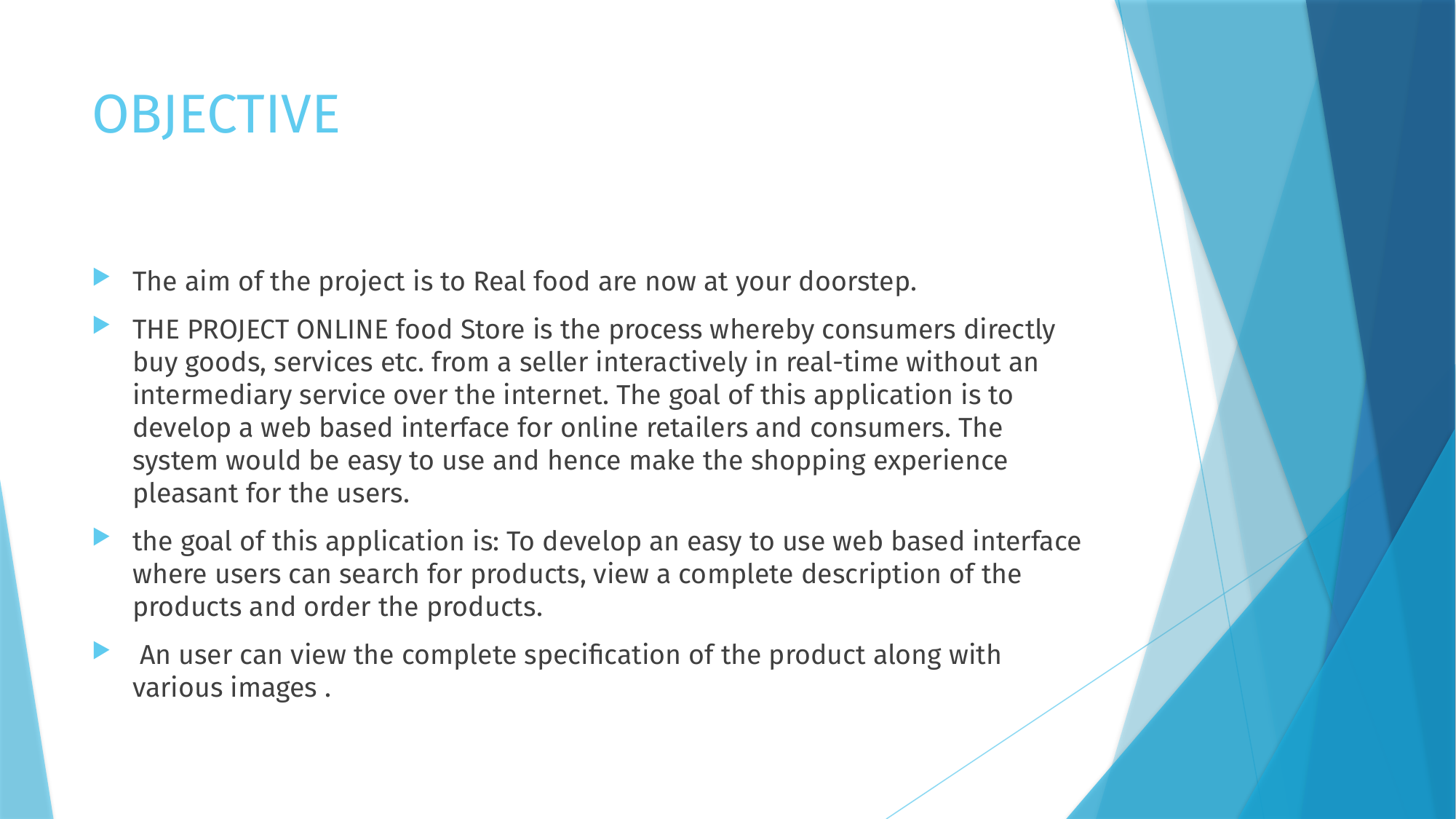

# OBJECTIVE
The aim of the project is to Real food are now at your doorstep.
THE PROJECT ONLINE food Store is the process whereby consumers directly buy goods, services etc. from a seller interactively in real-time without an intermediary service over the internet. The goal of this application is to develop a web based interface for online retailers and consumers. The system would be easy to use and hence make the shopping experience pleasant for the users.
the goal of this application is: To develop an easy to use web based interface where users can search for products, view a complete description of the products and order the products.
 An user can view the complete specification of the product along with various images .